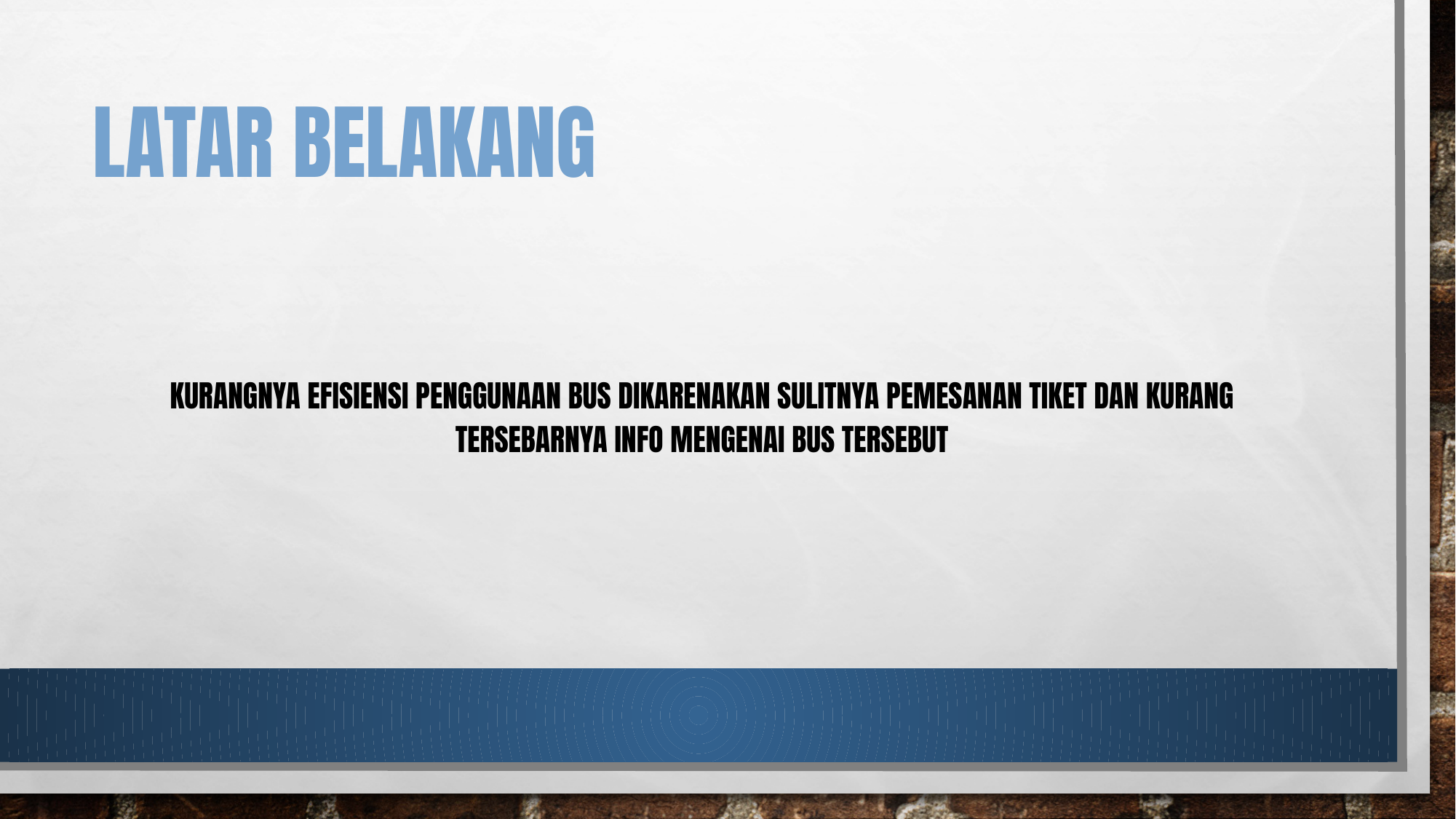

# Latar belakang
Kurangnya efisiensi penggunaan bus dikarenakan sulitnya pemesanan tiket dan kurang tersebarnya info mengenai bus tersebut